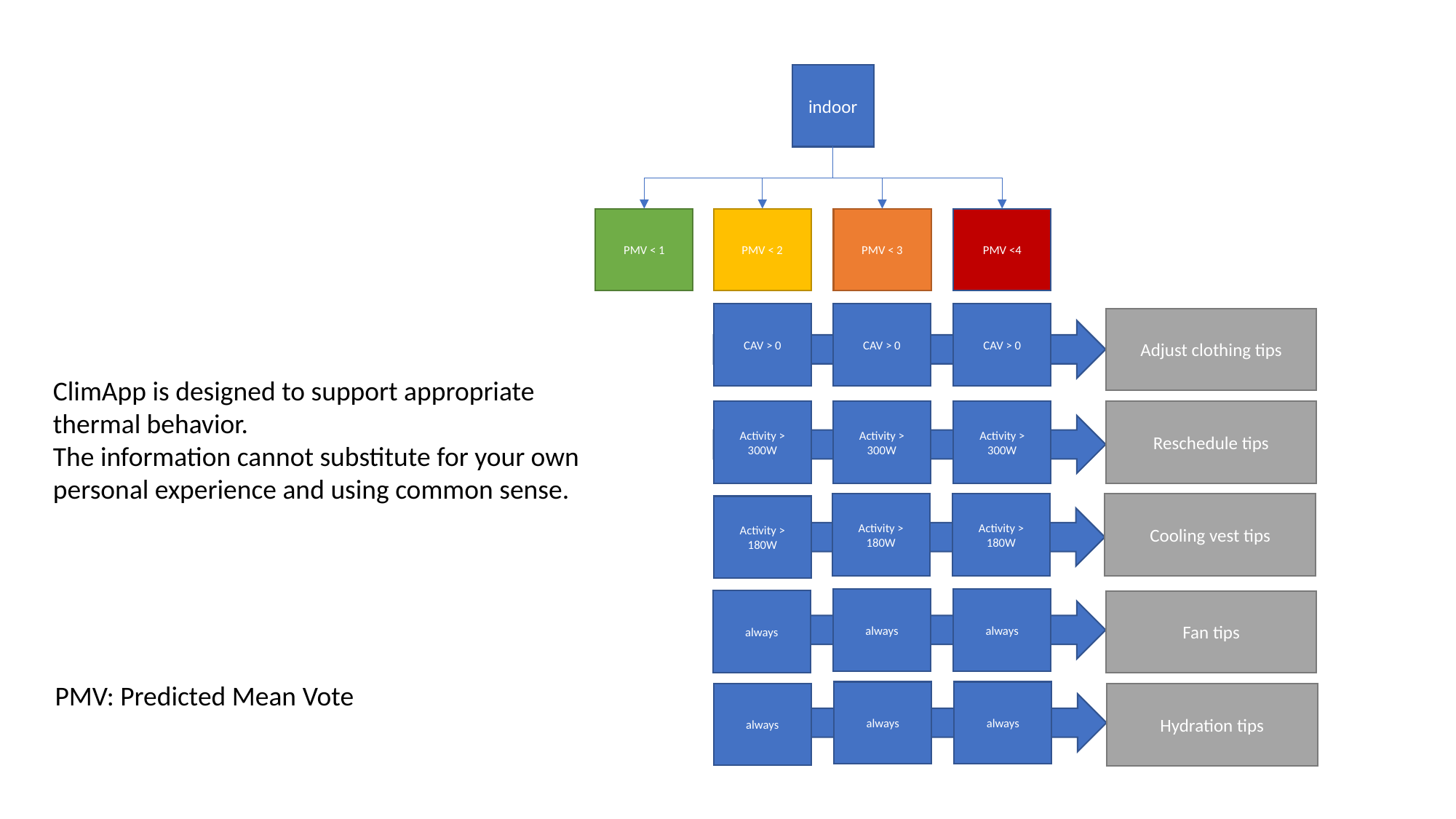

indoor
PMV < 1
PMV < 2
PMV < 3
PMV <4
CAV > 0
CAV > 0
CAV > 0
Adjust clothing tips

ClimApp is designed to support appropriate thermal behavior.
The information cannot substitute for your own personal experience and using common sense.
Activity > 300W
Activity > 300W
Activity > 300W
Reschedule tips

Activity > 180W
Activity > 180W
Cooling vest tips
Activity > 180W

always
always
Fan tips

always
PMV: Predicted Mean Vote
always
always
Hydration tips

always